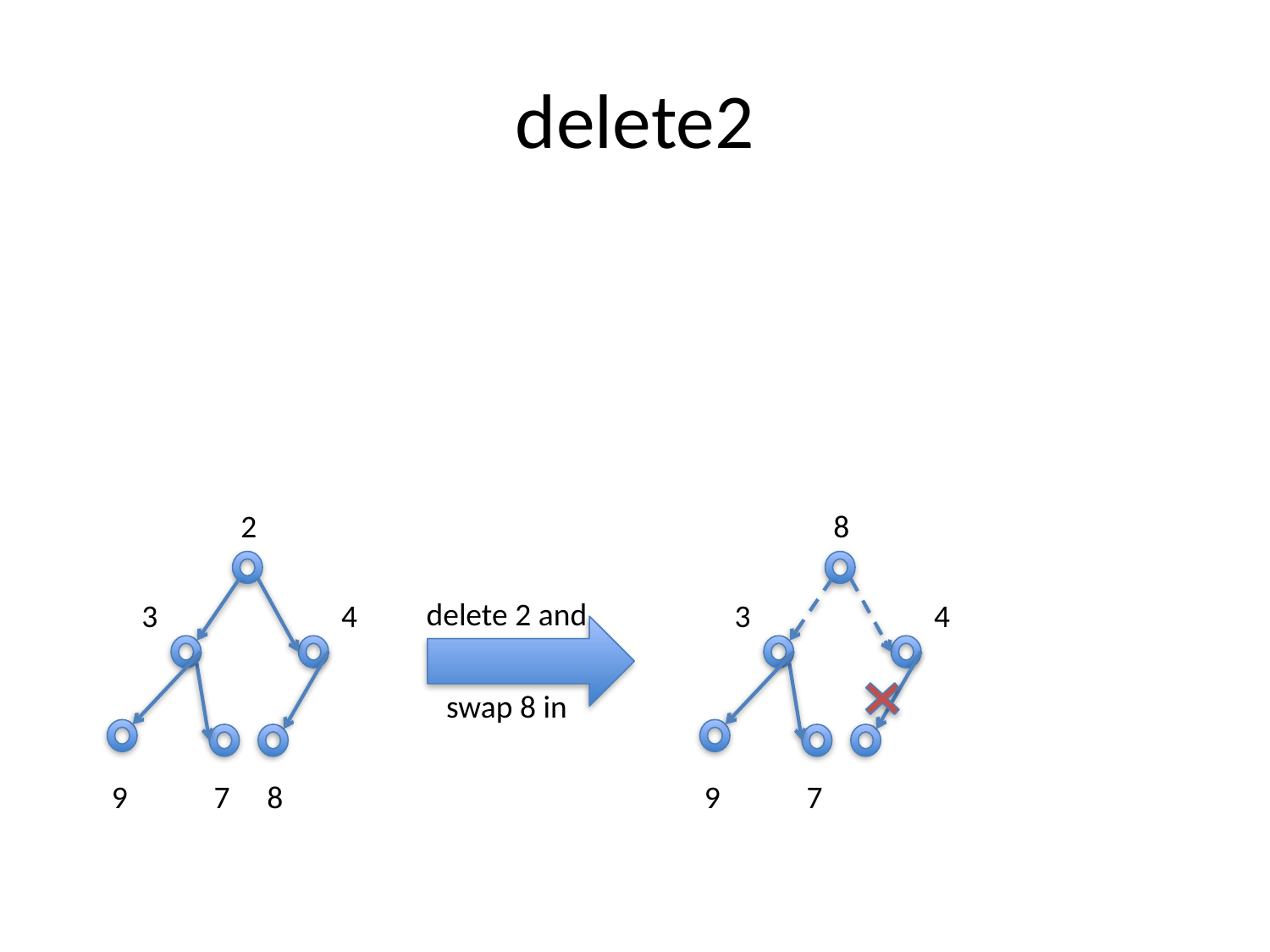

# delete2
2

3
4

9
7
8
8

3
4

9
7
delete 2 and

swap 8 in